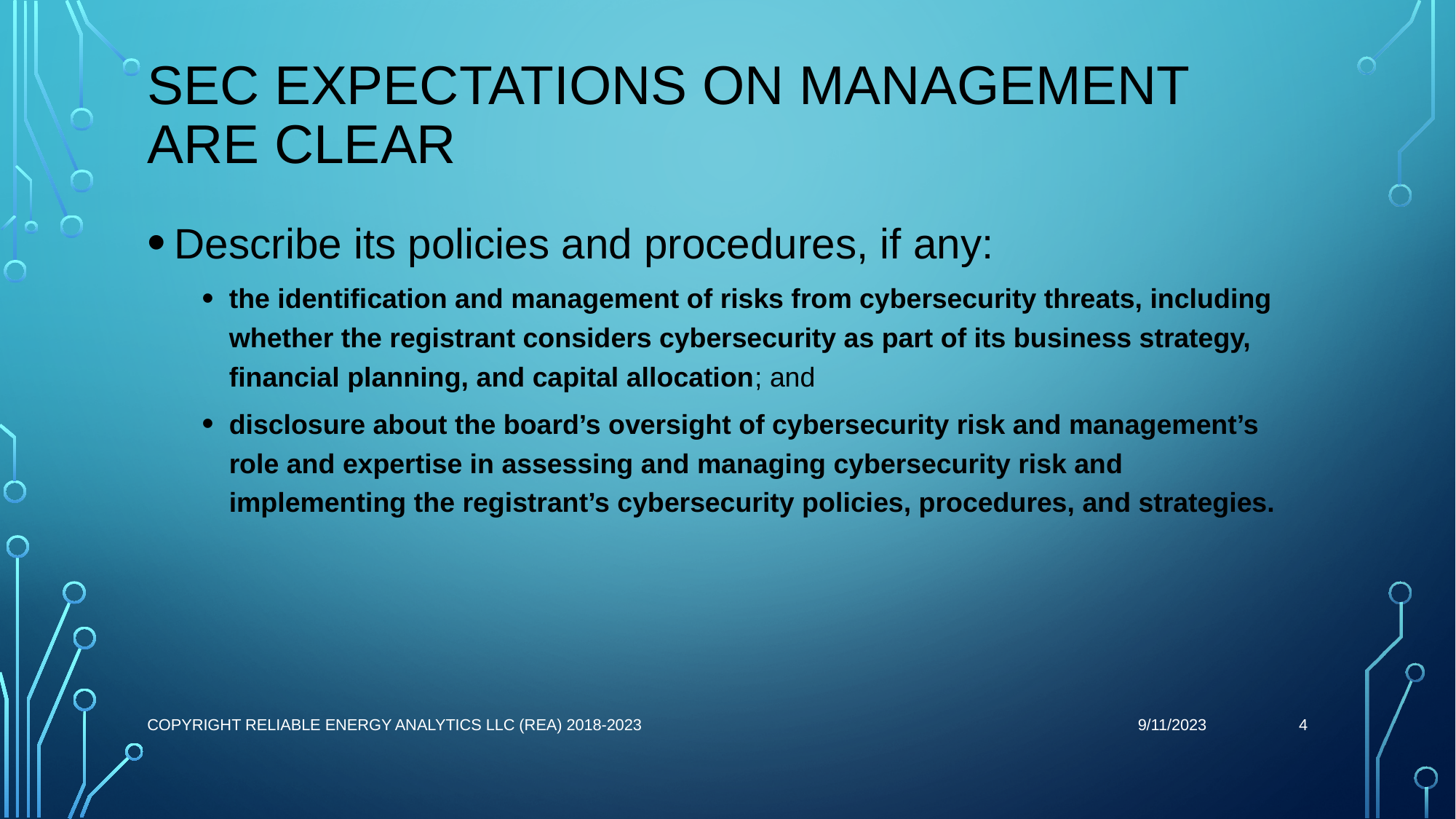

# SEC Expectations on Management are clear

Describe its policies and procedures, if any:
the identification and management of risks from cybersecurity threats, including whether the registrant considers cybersecurity as part of its business strategy, financial planning, and capital allocation; and
disclosure about the board’s oversight of cybersecurity risk and management’s role and expertise in assessing and managing cybersecurity risk and implementing the registrant’s cybersecurity policies, procedures, and strategies.

4
Copyright Reliable Energy Analytics LLC (REA) 2018-2023
9/11/2023